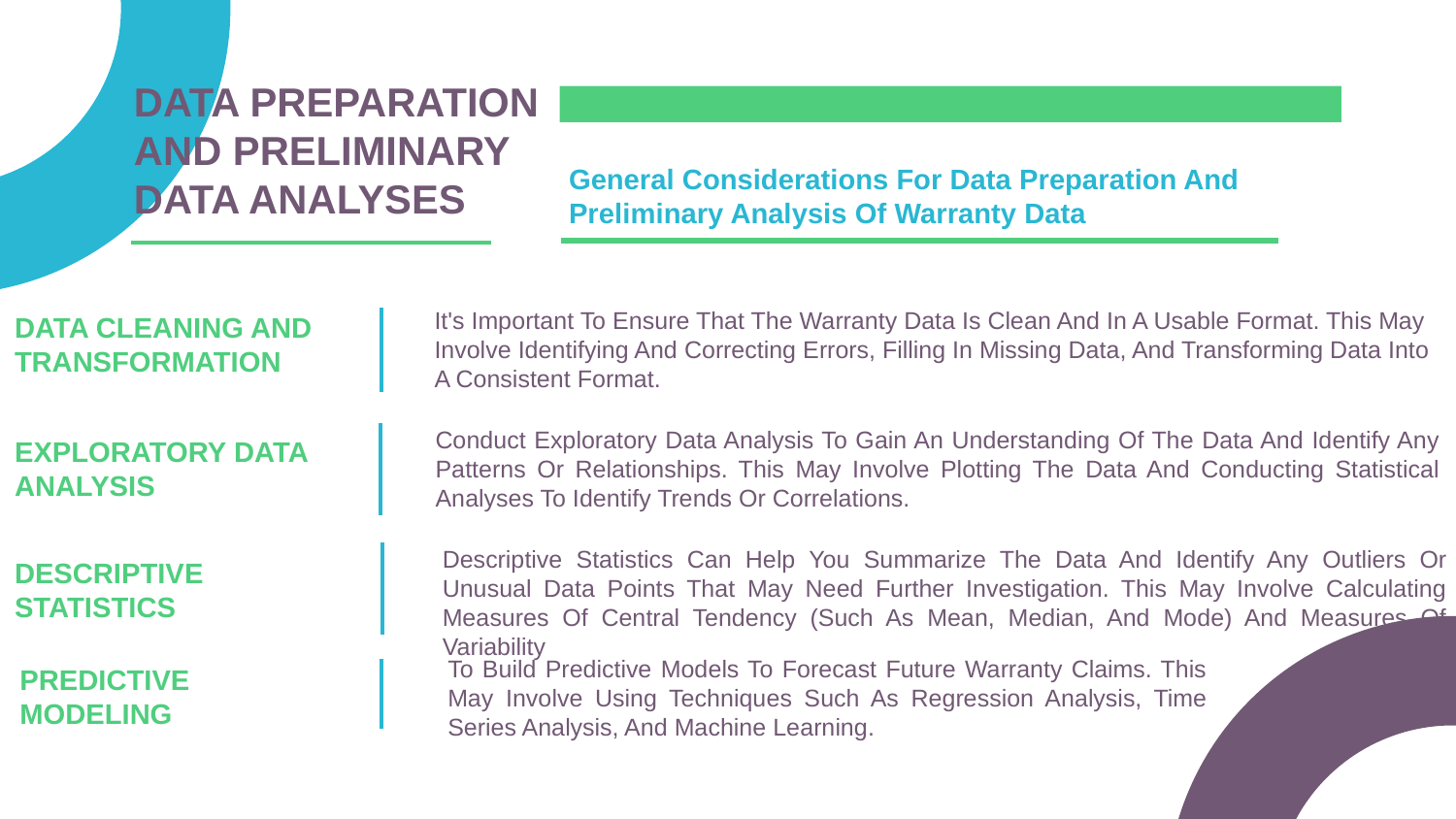

# DATA PREPARATION AND PRELIMINARY DATA ANALYSES

General Considerations For Data Preparation And Preliminary Analysis Of Warranty Data
It's Important To Ensure That The Warranty Data Is Clean And In A Usable Format. This May Involve Identifying And Correcting Errors, Filling In Missing Data, And Transforming Data Into A Consistent Format.
DATA CLEANING AND TRANSFORMATION

Conduct Exploratory Data Analysis To Gain An Understanding Of The Data And Identify Any Patterns Or Relationships. This May Involve Plotting The Data And Conducting Statistical Analyses To Identify Trends Or Correlations.
EXPLORATORY DATA ANALYSIS

Descriptive Statistics Can Help You Summarize The Data And Identify Any Outliers Or Unusual Data Points That May Need Further Investigation. This May Involve Calculating Measures Of Central Tendency (Such As Mean, Median, And Mode) And Measures Of Variability
DESCRIPTIVE STATISTICS

To Build Predictive Models To Forecast Future Warranty Claims. This May Involve Using Techniques Such As Regression Analysis, Time Series Analysis, And Machine Learning.
PREDICTIVE MODELING